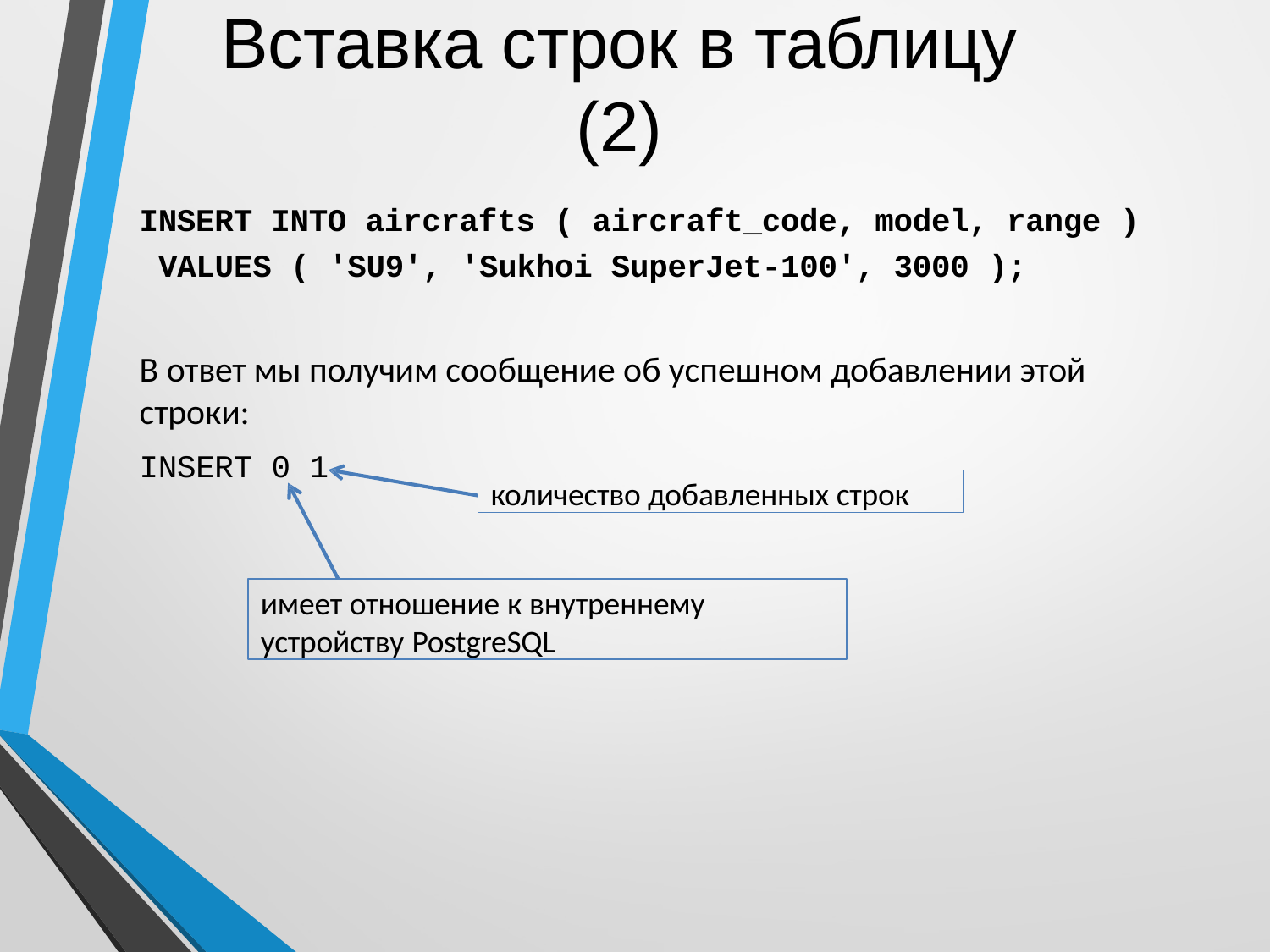

# Вставка строк в таблицу (2)
INSERT INTO aircrafts ( aircraft_code, model, range )  VALUES ( 'SU9', 'Sukhoi SuperJet-100', 3000 );

В ответ мы получим сообщение об успешном добавлении этой строки:
INSERT 0 1

количество добавленных строк

имеет отношение к внутреннему  устройству PostgreSQL